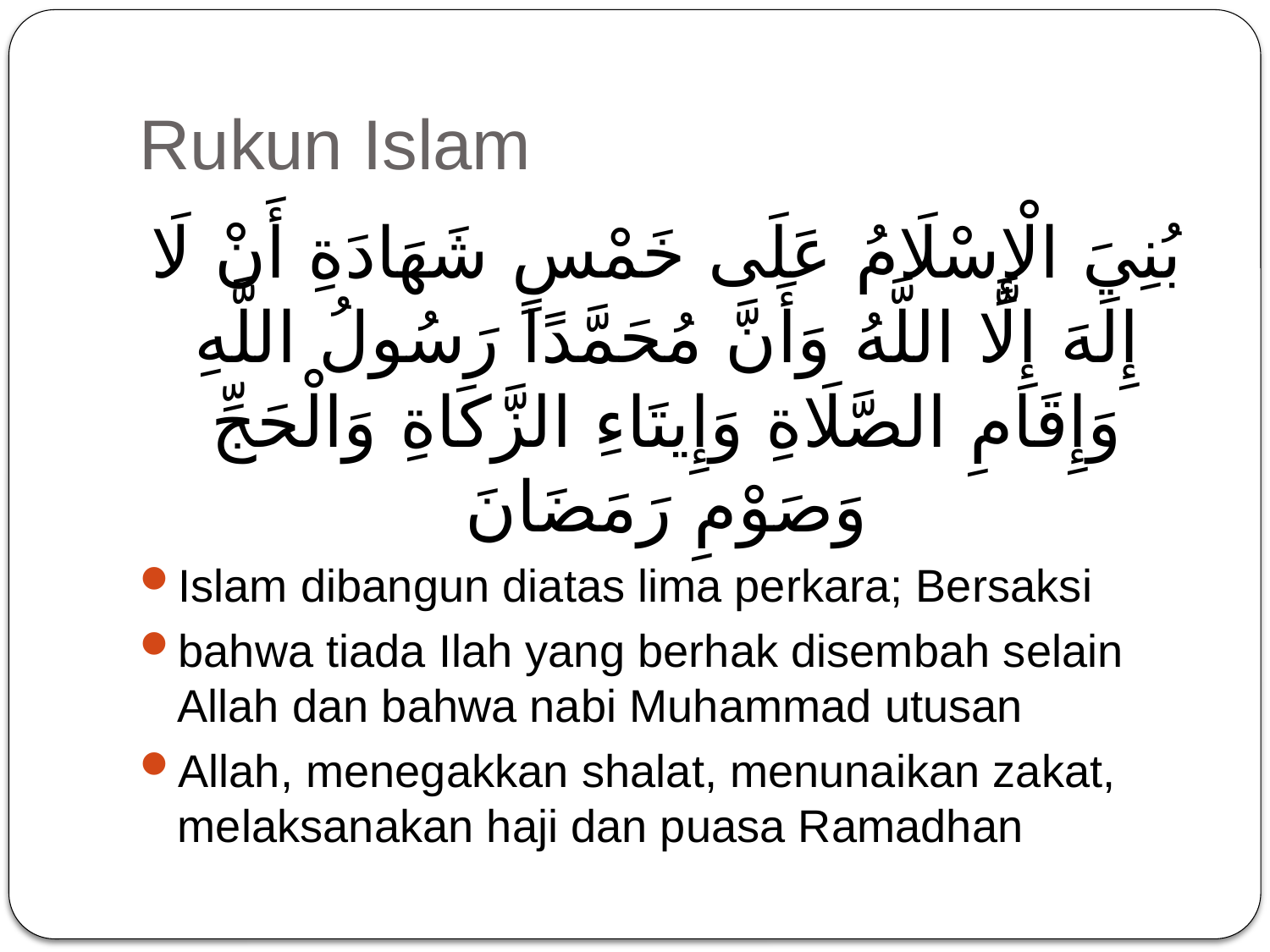

# Rukun Islam
بُنِيَ الْإِسْلَامُ عَلَى خَمْسٍ شَهَادَةِ أَنْ لَا إِلَهَ إِلَّا اللَّهُ وَأَنَّ مُحَمَّدًا رَسُولُ اللَّهِ وَإِقَامِ الصَّلَاةِ وَإِيتَاءِ الزَّكَاةِ وَالْحَجِّ وَصَوْمِ رَمَضَانَ
Islam dibangun diatas lima perkara; Bersaksi
bahwa tiada Ilah yang berhak disembah selain Allah dan bahwa nabi Muhammad utusan
Allah, menegakkan shalat, menunaikan zakat, melaksanakan haji dan puasa Ramadhan